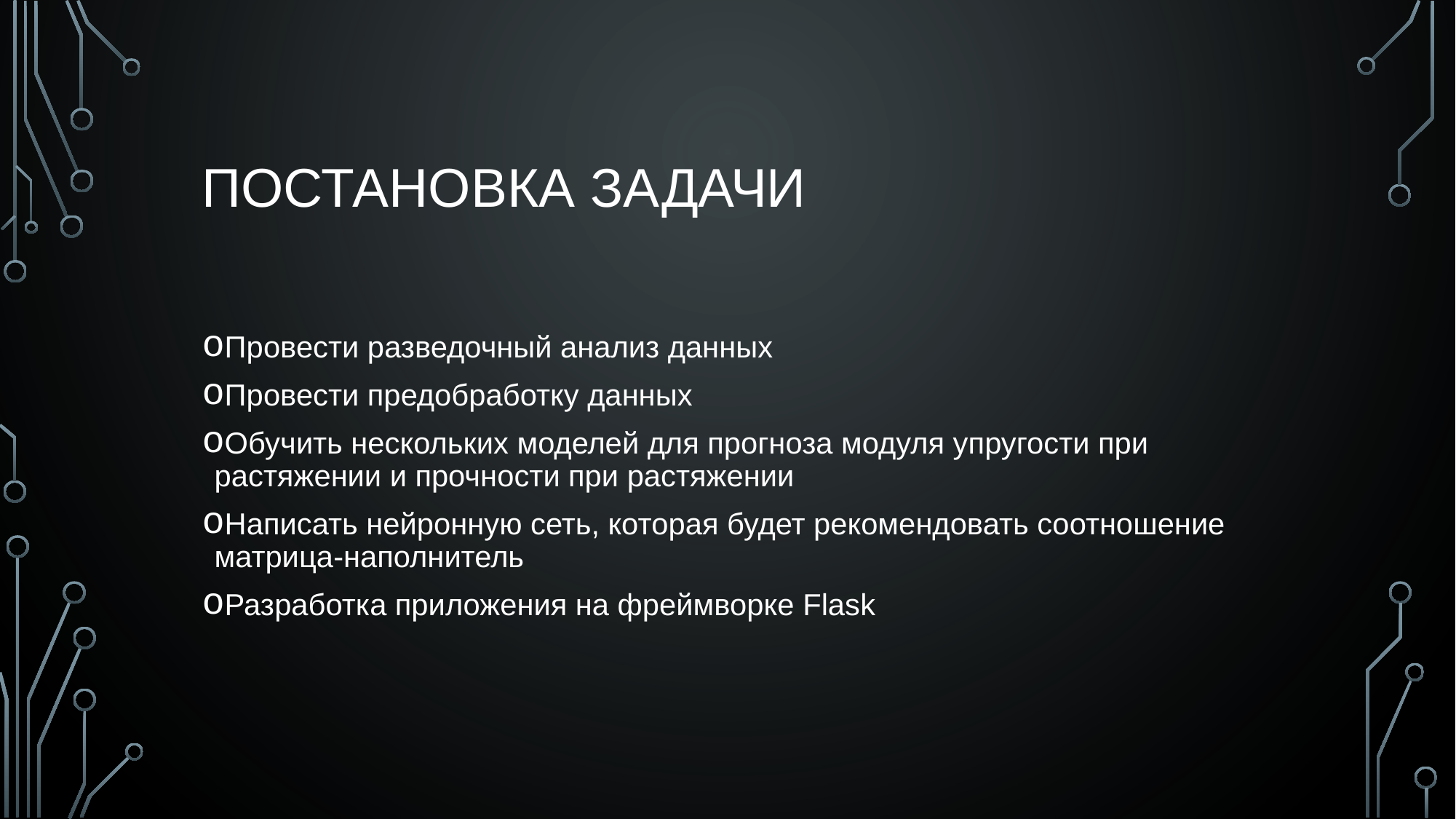

# Постановка задачи
Провести разведочный анализ данных
Провести предобработку данных
Обучить нескольких моделей для прогноза модуля упругости при растяжении и прочности при растяжении
Написать нейронную сеть, которая будет рекомендовать соотношение матрица-наполнитель
Разработка приложения на фреймворке Flask